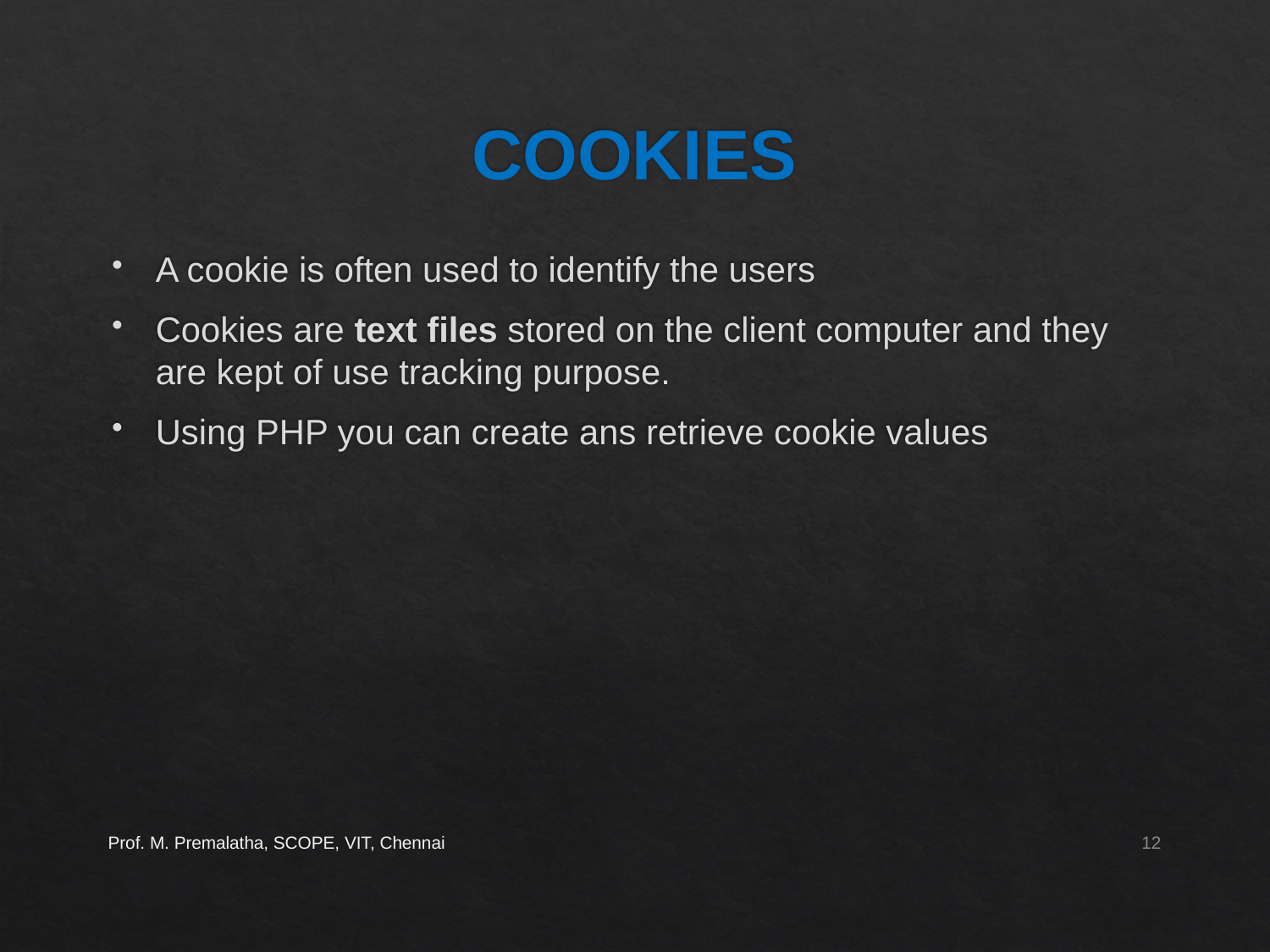

# COOKIES
A cookie is often used to identify the users
Cookies are text files stored on the client computer and they are kept of use tracking purpose.
Using PHP you can create ans retrieve cookie values

Prof. M. Premalatha, SCOPE, VIT, Chennai
12